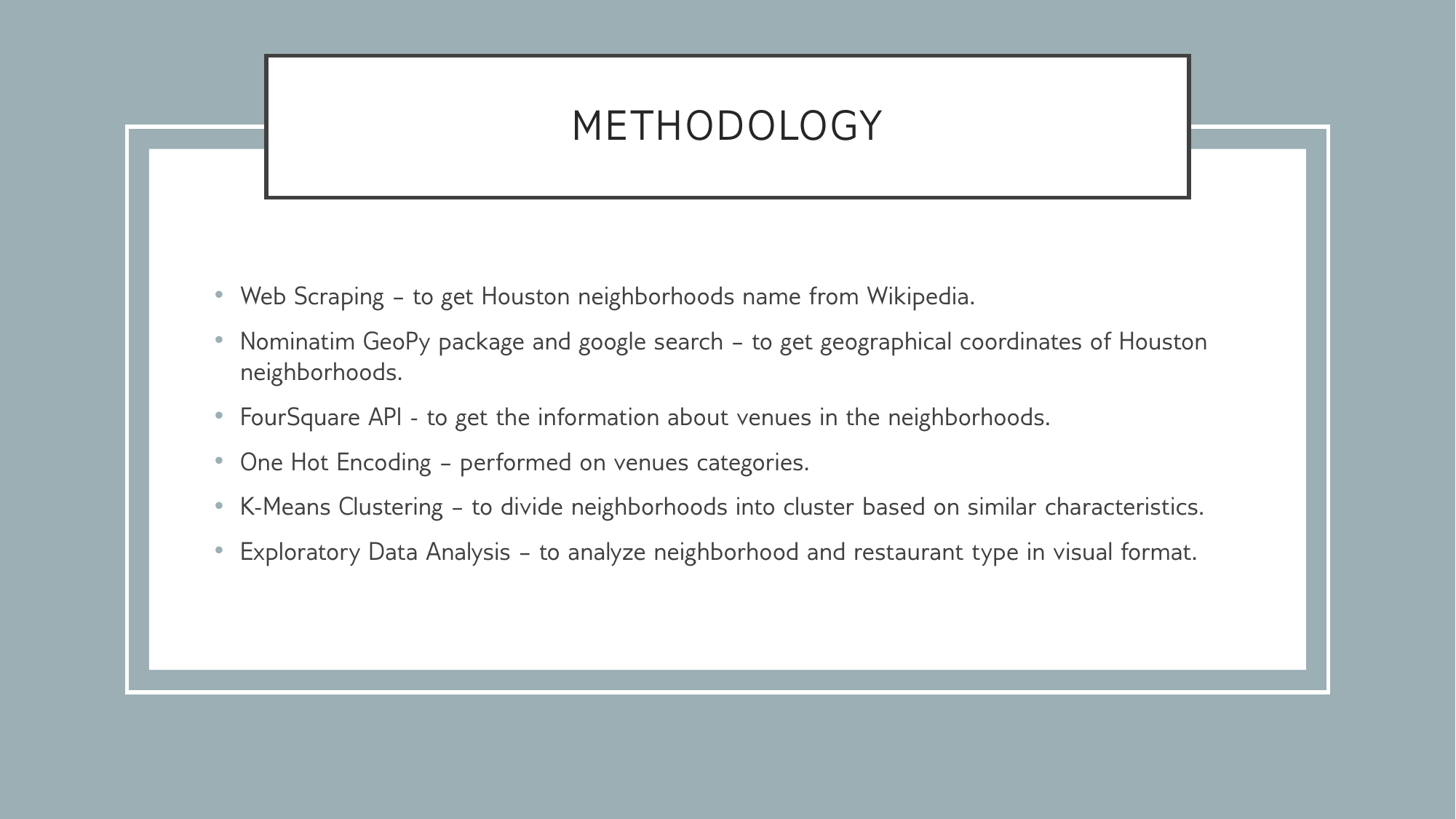

# Methodology

Web Scraping – to get Houston neighborhoods name from Wikipedia.
Nominatim GeoPy package and google search – to get geographical coordinates of Houston neighborhoods.
FourSquare API - to get the information about venues in the neighborhoods.
One Hot Encoding – performed on venues categories.
K-Means Clustering – to divide neighborhoods into cluster based on similar characteristics.
Exploratory Data Analysis – to analyze neighborhood and restaurant type in visual format.